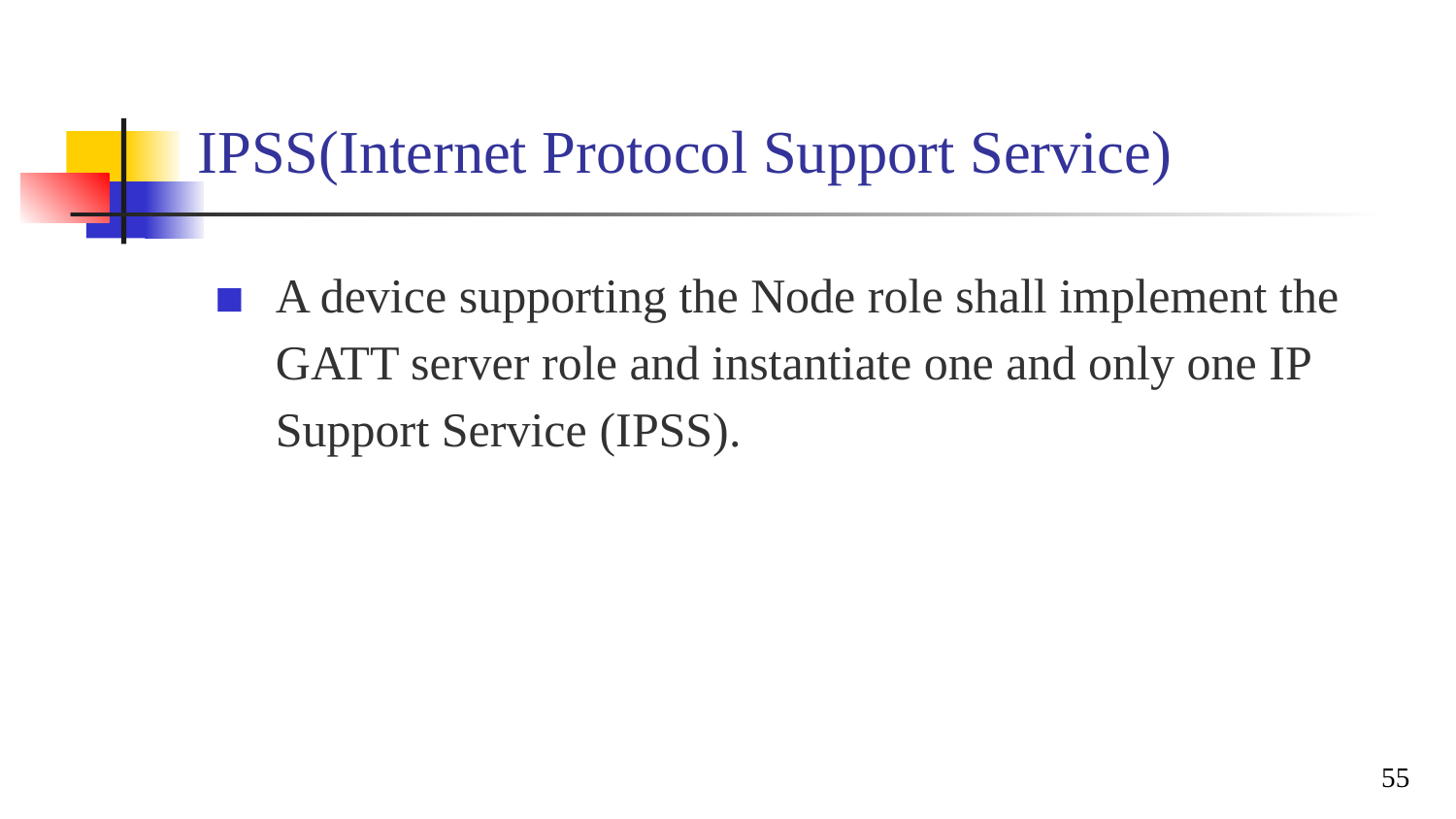

# IPSS(Internet Protocol Support Service)
A device supporting the Node role shall implement the GATT server role and instantiate one and only one IP Support Service (IPSS).

55